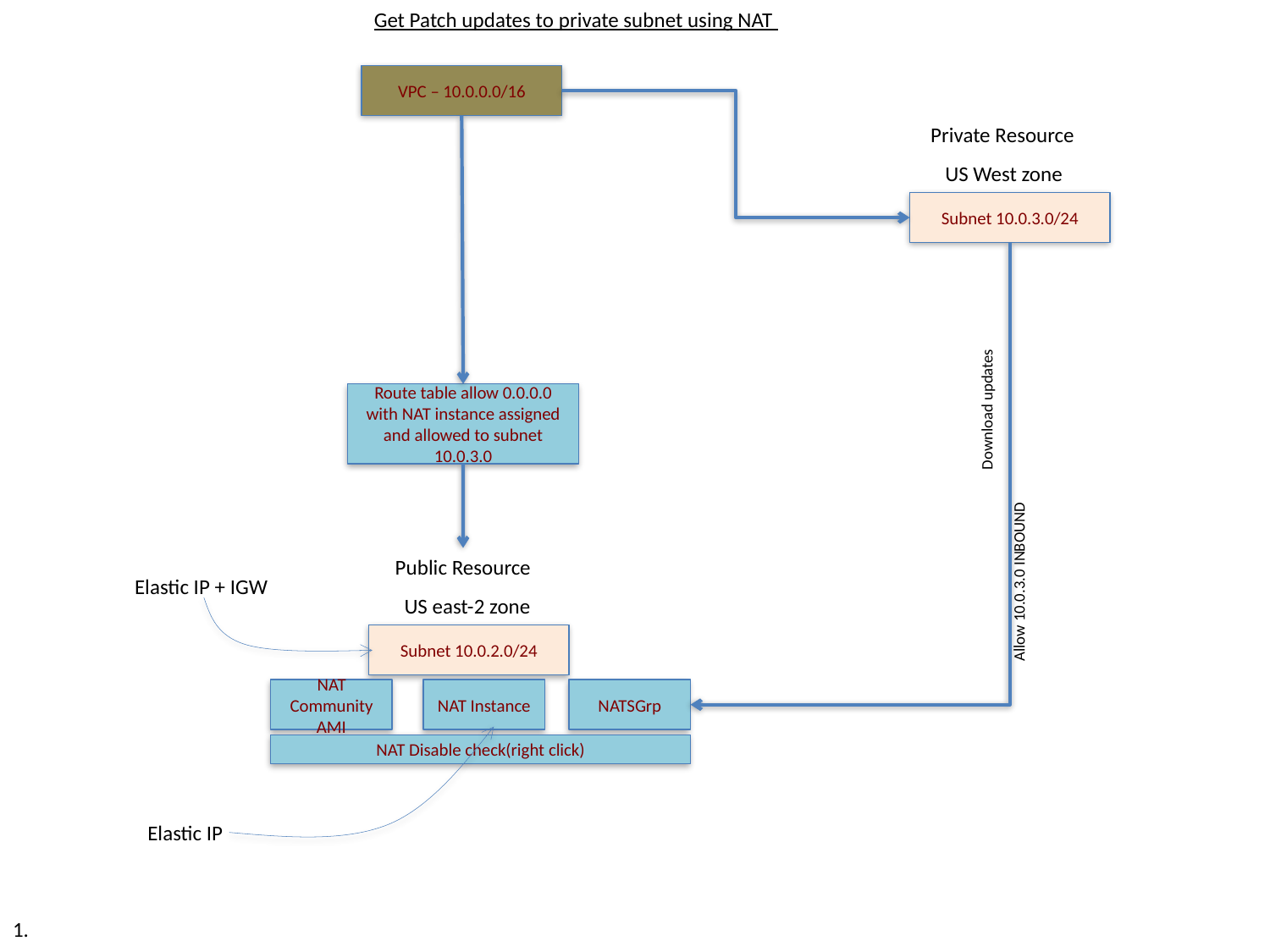

Get Patch updates to private subnet using NAT
VPC – 10.0.0.0/16
Private Resource
US West zone
Subnet 10.0.3.0/24
Route table allow 0.0.0.0 with NAT instance assigned and allowed to subnet 10.0.3.0
Download updates
Public Resource
Allow 10.0.3.0 INBOUND
Elastic IP + IGW
US east-2 zone

Subnet 10.0.2.0/24
NAT Community AMI
NAT Instance
NATSGrp

NAT Disable check(right click)
Elastic IP
1.